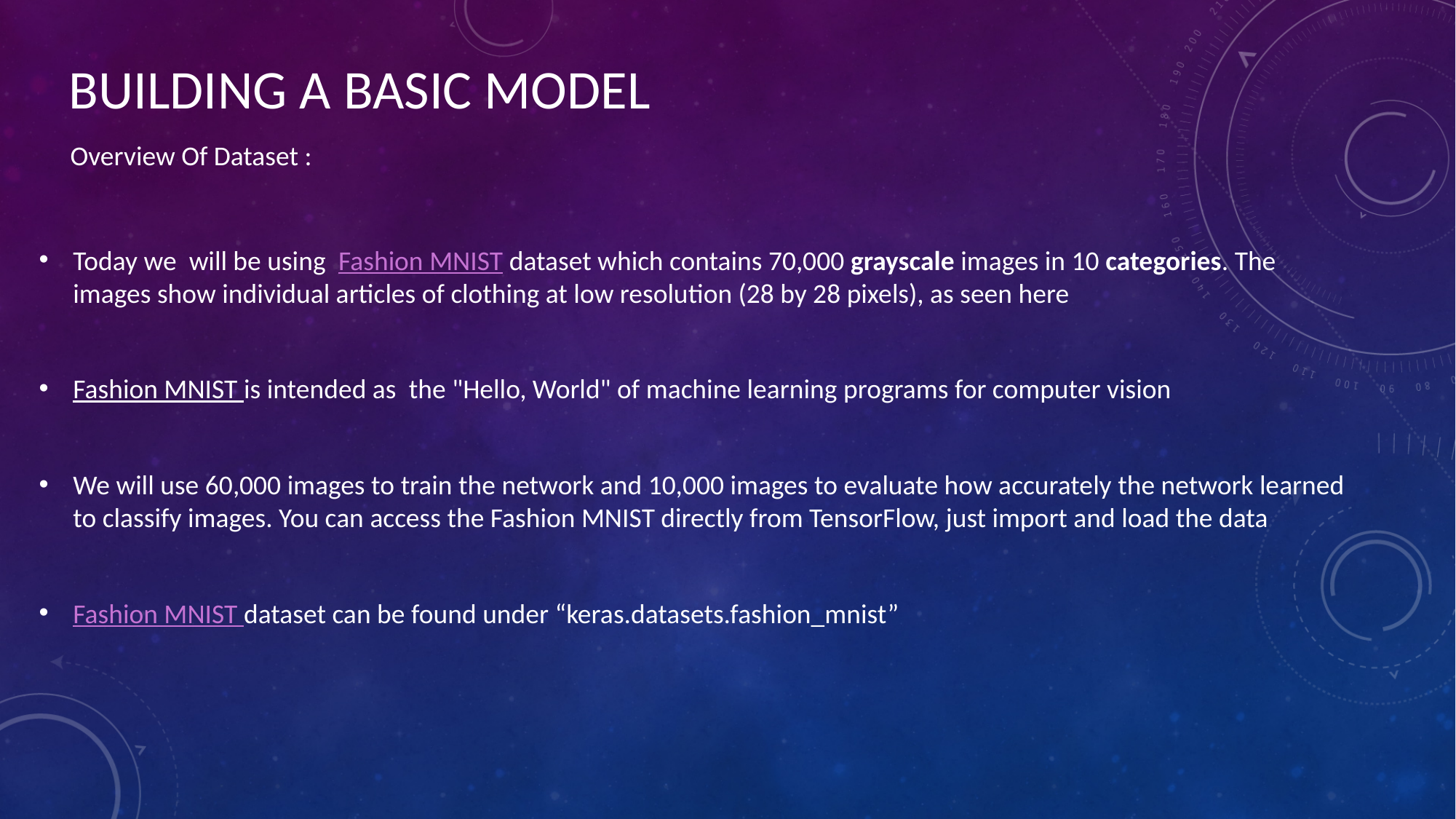

# Building a basic Model
Overview Of Dataset :
Today we  will be using  Fashion MNIST dataset which contains 70,000 grayscale images in 10 categories. The images show individual articles of clothing at low resolution (28 by 28 pixels), as seen here

Fashion MNIST is intended as  the "Hello, World" of machine learning programs for computer vision

We will use 60,000 images to train the network and 10,000 images to evaluate how accurately the network learned to classify images. You can access the Fashion MNIST directly from TensorFlow, just import and load the data

Fashion MNIST dataset can be found under “keras.datasets.fashion_mnist”